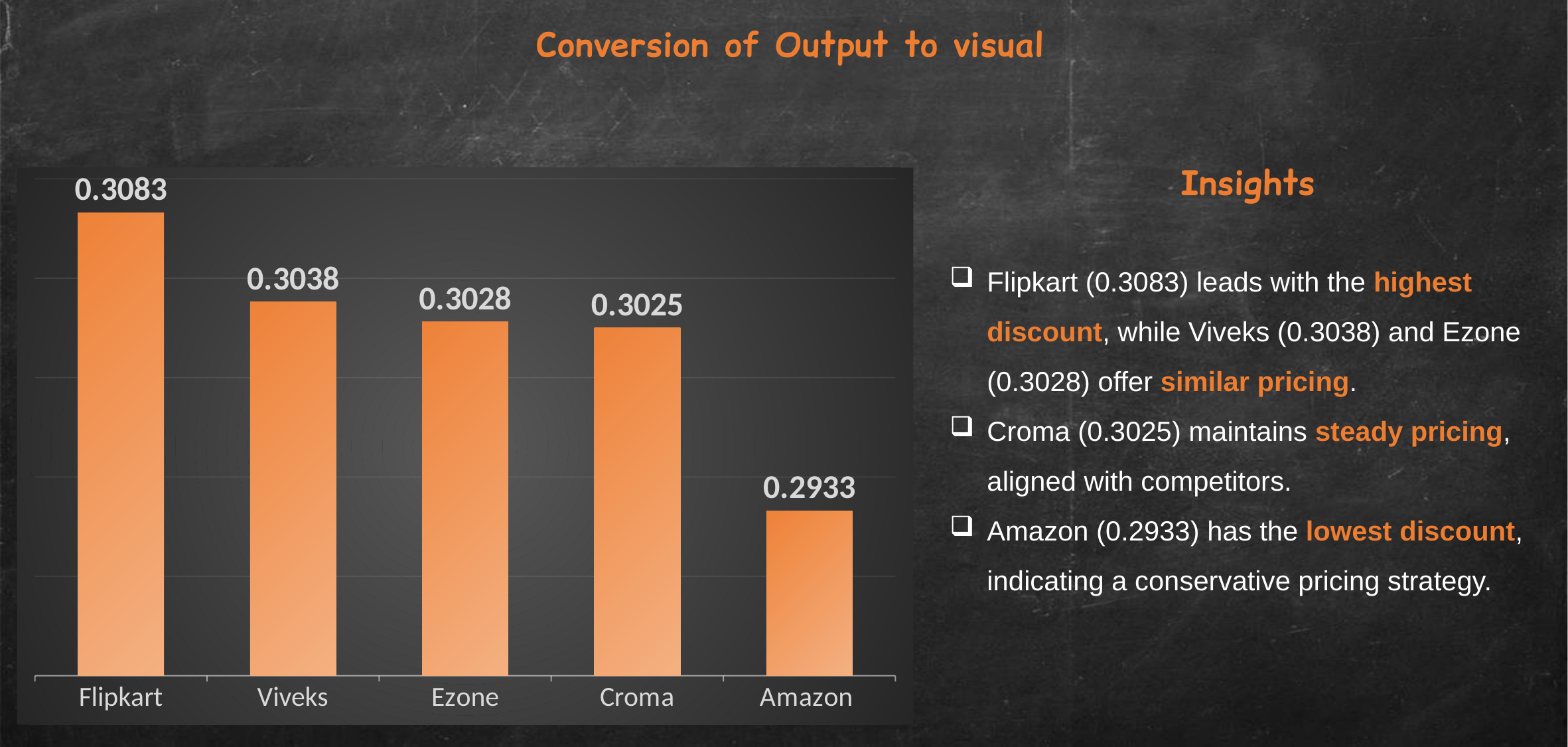

Conversion of Output to visual
 Insights

### Chart

| Category |  |
|---|---|
| Flipkart | 0.3083 |
| Viveks | 0.3038 |
| Ezone | 0.3028 |
| Croma | 0.3025 |
| Amazon  | 0.2933 |
Flipkart (0.3083) leads with the highest discount, while Viveks (0.3038) and Ezone (0.3028) offer similar pricing.
Croma (0.3025) maintains steady pricing, aligned with competitors.
Amazon (0.2933) has the lowest discount, indicating a conservative pricing strategy.